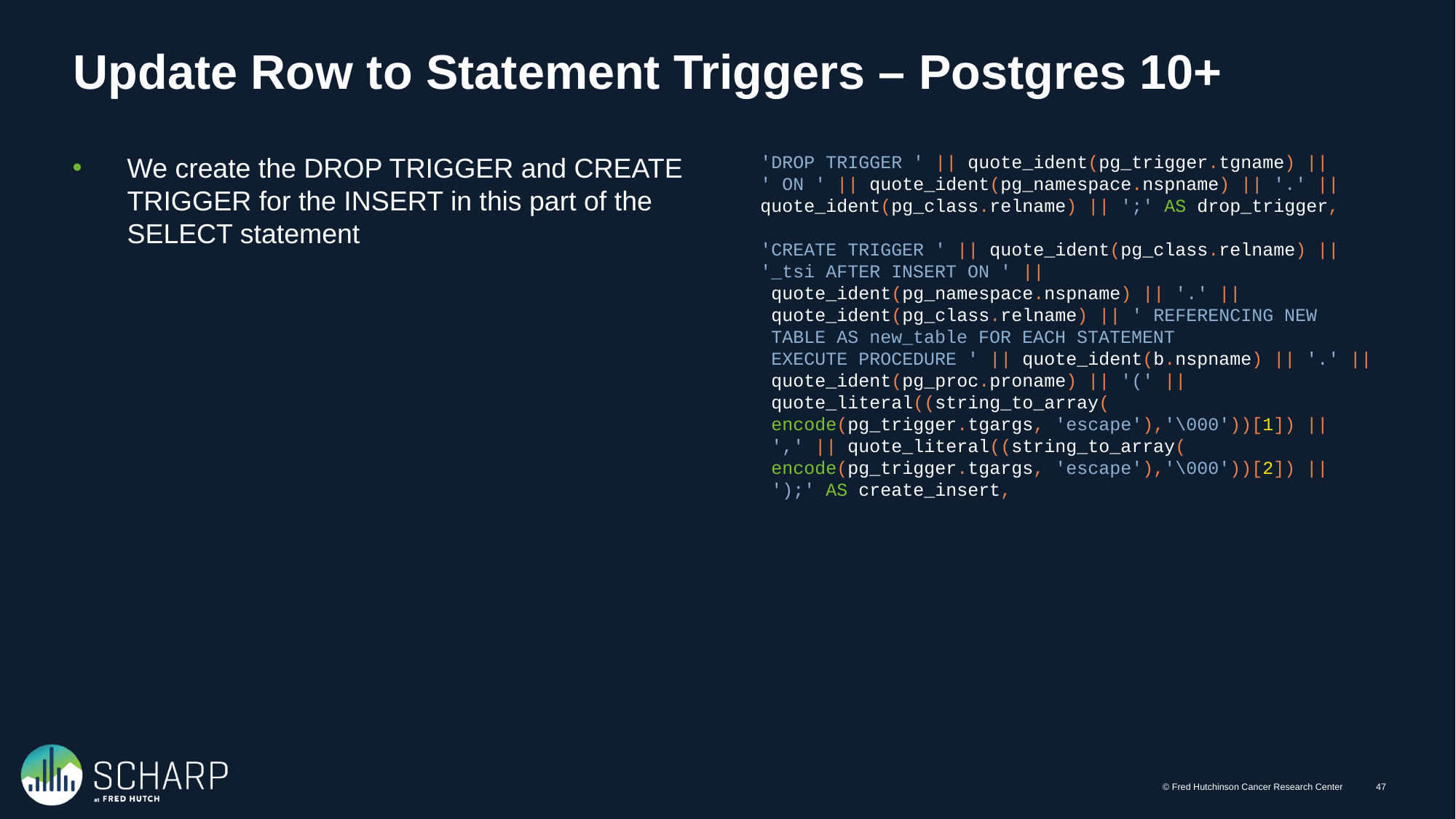

# Update Row to Statement Triggers – Postgres 10+
We create the DROP TRIGGER and CREATE TRIGGER for the INSERT in this part of the SELECT statement

   'DROP TRIGGER ' || quote_ident(pg_trigger.tgname) ||
   ' ON ' || quote_ident(pg_namespace.nspname) || '.' ||
   quote_ident(pg_class.relname) || ';' AS drop_trigger,

   'CREATE TRIGGER ' || quote_ident(pg_class.relname) ||
   '_tsi AFTER INSERT ON ' ||
    quote_ident(pg_namespace.nspname) || '.' ||
    quote_ident(pg_class.relname) || ' REFERENCING NEW
    TABLE AS new_table FOR EACH STATEMENT
    EXECUTE PROCEDURE ' || quote_ident(b.nspname) || '.' ||
    quote_ident(pg_proc.proname) || '(' ||
    quote_literal((string_to_array(
    encode(pg_trigger.tgargs, 'escape'),'\000'))[1]) ||
    ',' || quote_literal((string_to_array(
    encode(pg_trigger.tgargs, 'escape'),'\000'))[2]) ||
    ');' AS create_insert,

© Fred Hutchinson Cancer Research Center
47